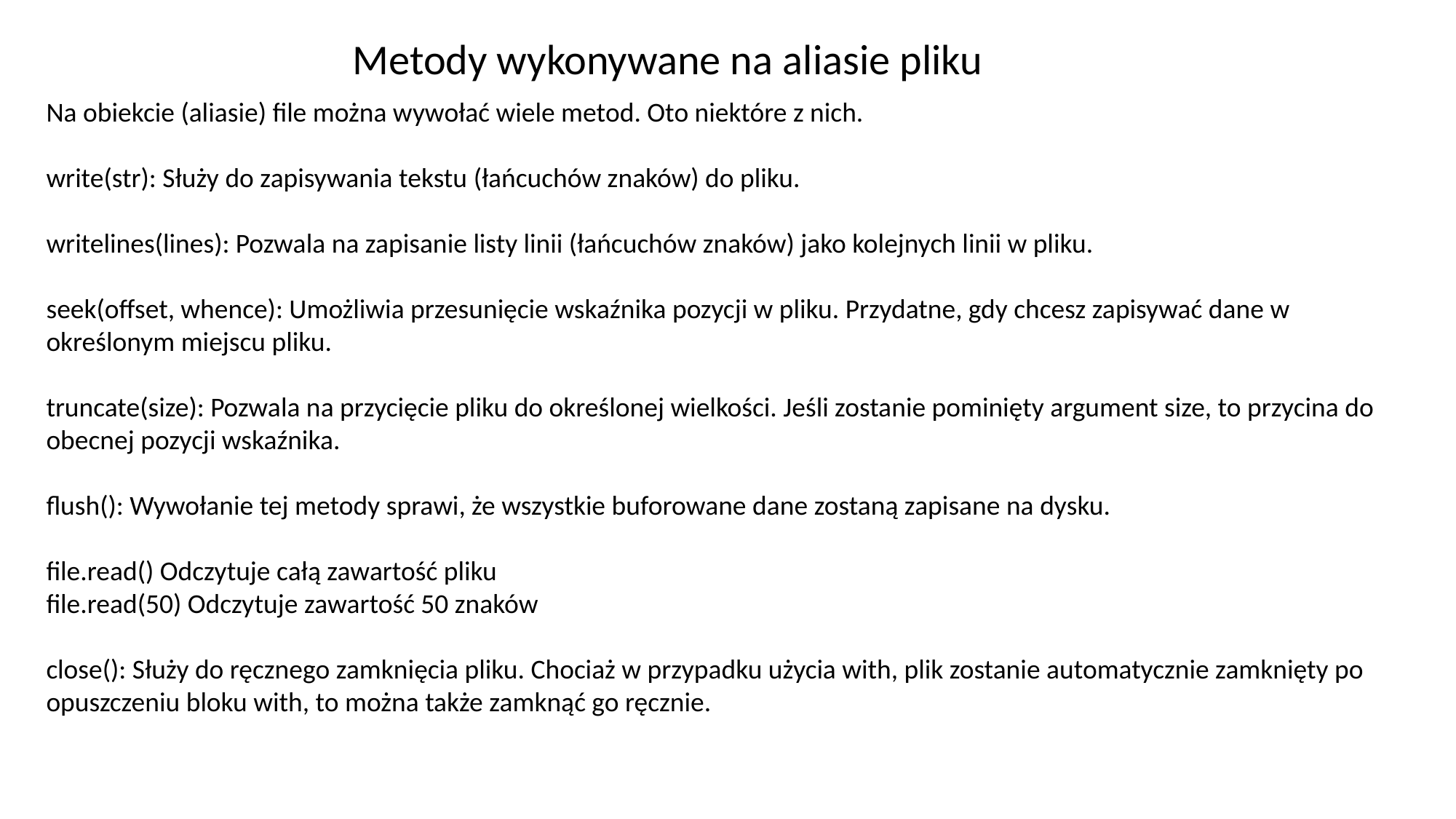

# Metody wykonywane na aliasie pliku
Na obiekcie (aliasie) file można wywołać wiele metod. Oto niektóre z nich.

write(str): Służy do zapisywania tekstu (łańcuchów znaków) do pliku.

writelines(lines): Pozwala na zapisanie listy linii (łańcuchów znaków) jako kolejnych linii w pliku.

seek(offset, whence): Umożliwia przesunięcie wskaźnika pozycji w pliku. Przydatne, gdy chcesz zapisywać dane w określonym miejscu pliku.

truncate(size): Pozwala na przycięcie pliku do określonej wielkości. Jeśli zostanie pominięty argument size, to przycina do obecnej pozycji wskaźnika.

flush(): Wywołanie tej metody sprawi, że wszystkie buforowane dane zostaną zapisane na dysku.

file.read() Odczytuje całą zawartość pliku
file.read(50) Odczytuje zawartość 50 znaków

close(): Służy do ręcznego zamknięcia pliku. Chociaż w przypadku użycia with, plik zostanie automatycznie zamknięty po opuszczeniu bloku with, to można także zamknąć go ręcznie.